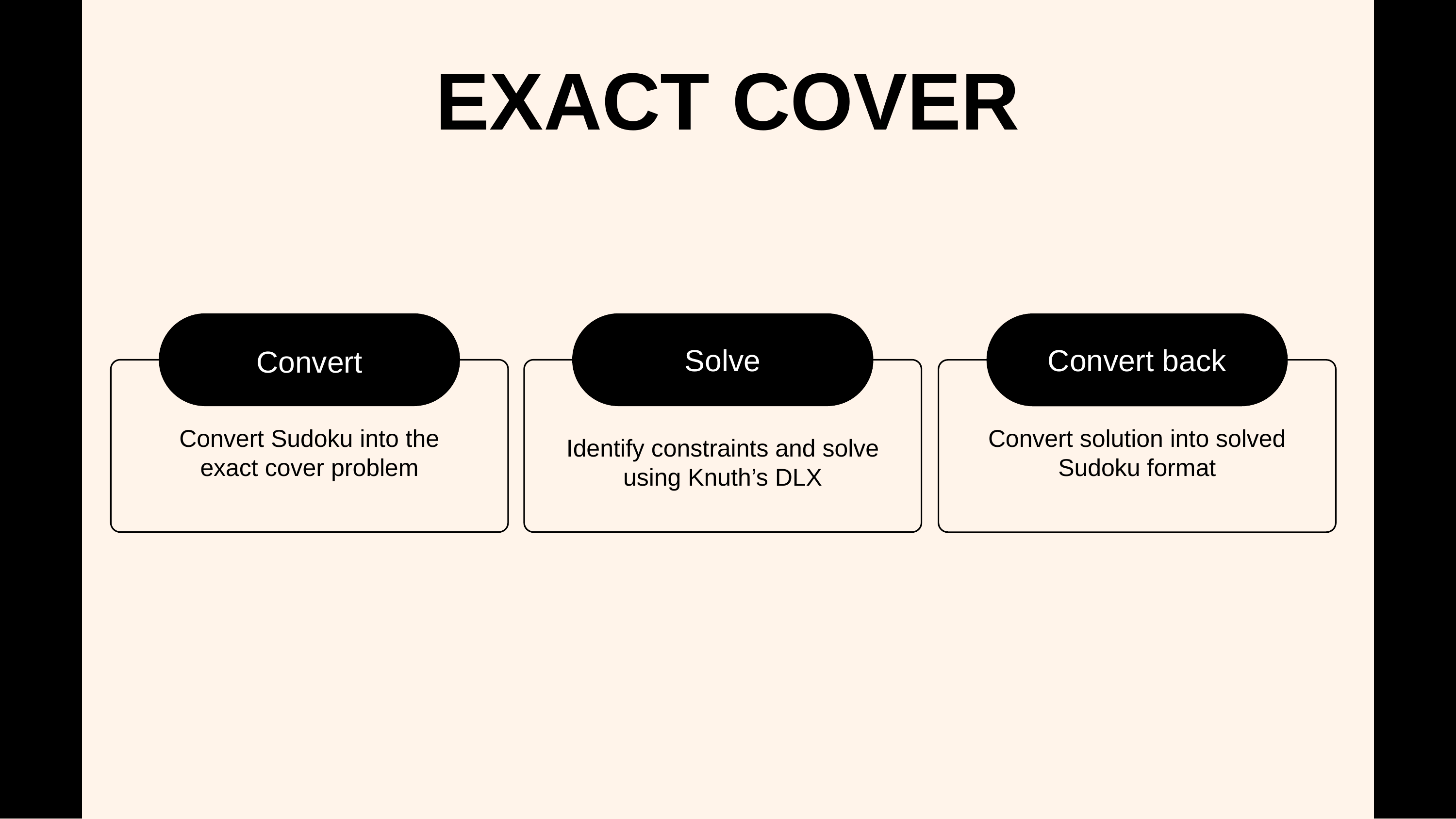

EXACT COVER

Convert
Solve
Convert back

Convert Sudoku into the exact cover problem
Convert solution into solved Sudoku format
Identify constraints and solve using Knuth’s DLX